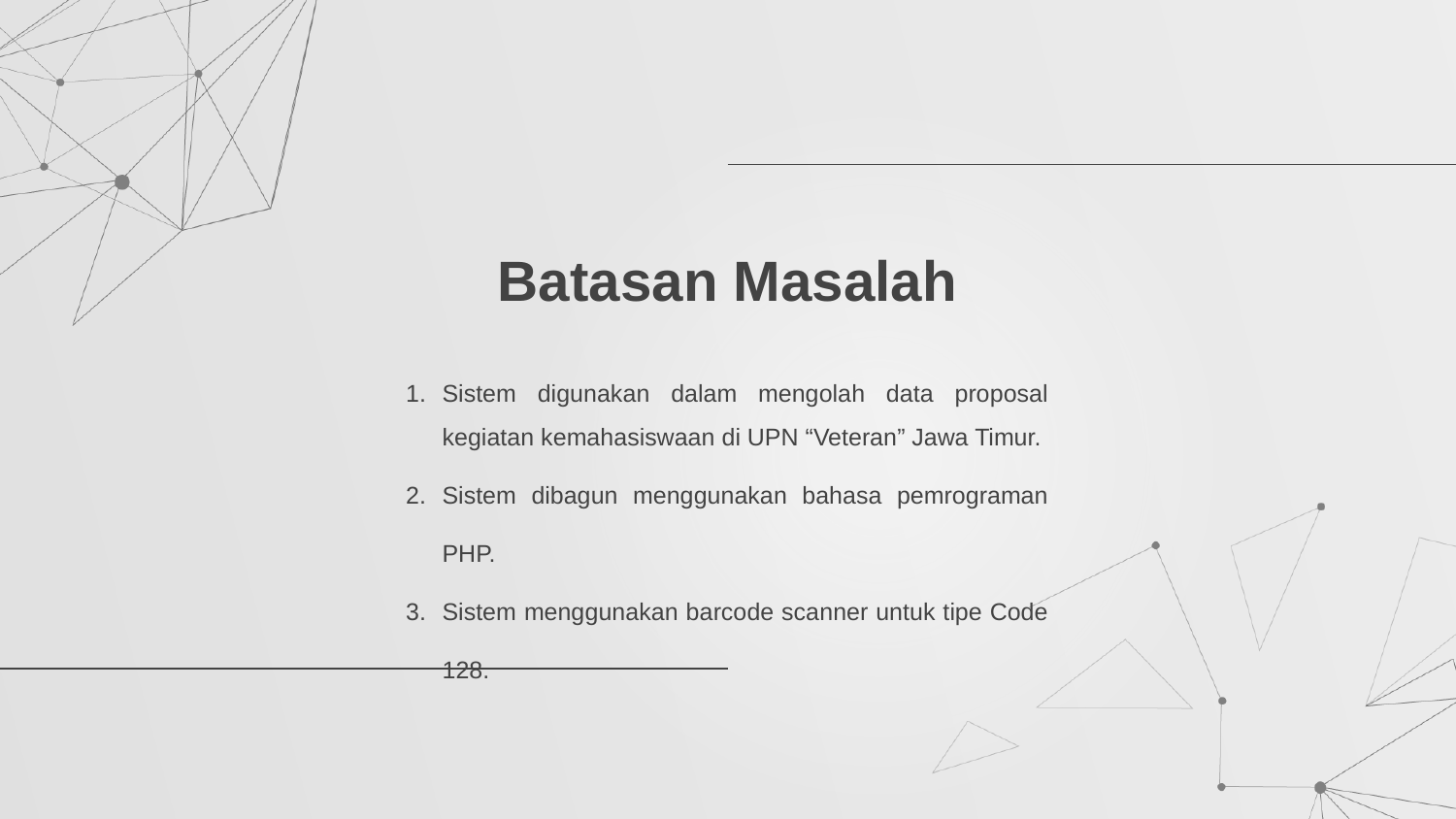

# Batasan Masalah
Sistem digunakan dalam mengolah data proposal kegiatan kemahasiswaan di UPN “Veteran” Jawa Timur.
Sistem dibagun menggunakan bahasa pemrograman PHP.
Sistem menggunakan barcode scanner untuk tipe Code 128.